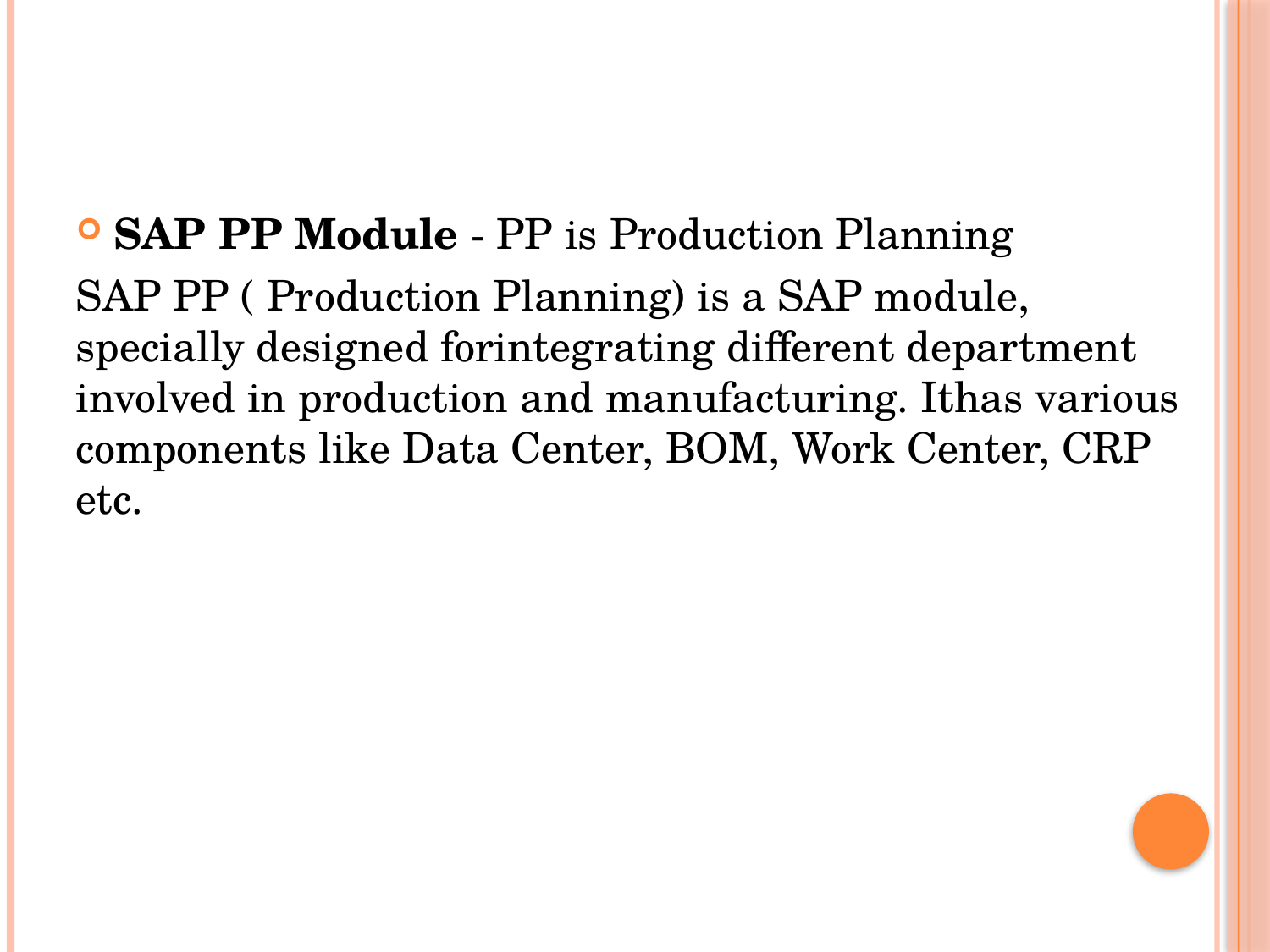

#
SAP PP Module - PP is Production Planning
SAP PP ( Production Planning) is a SAP module, specially designed forintegrating different department involved in production and manufacturing. Ithas various components like Data Center, BOM, Work Center, CRP etc.